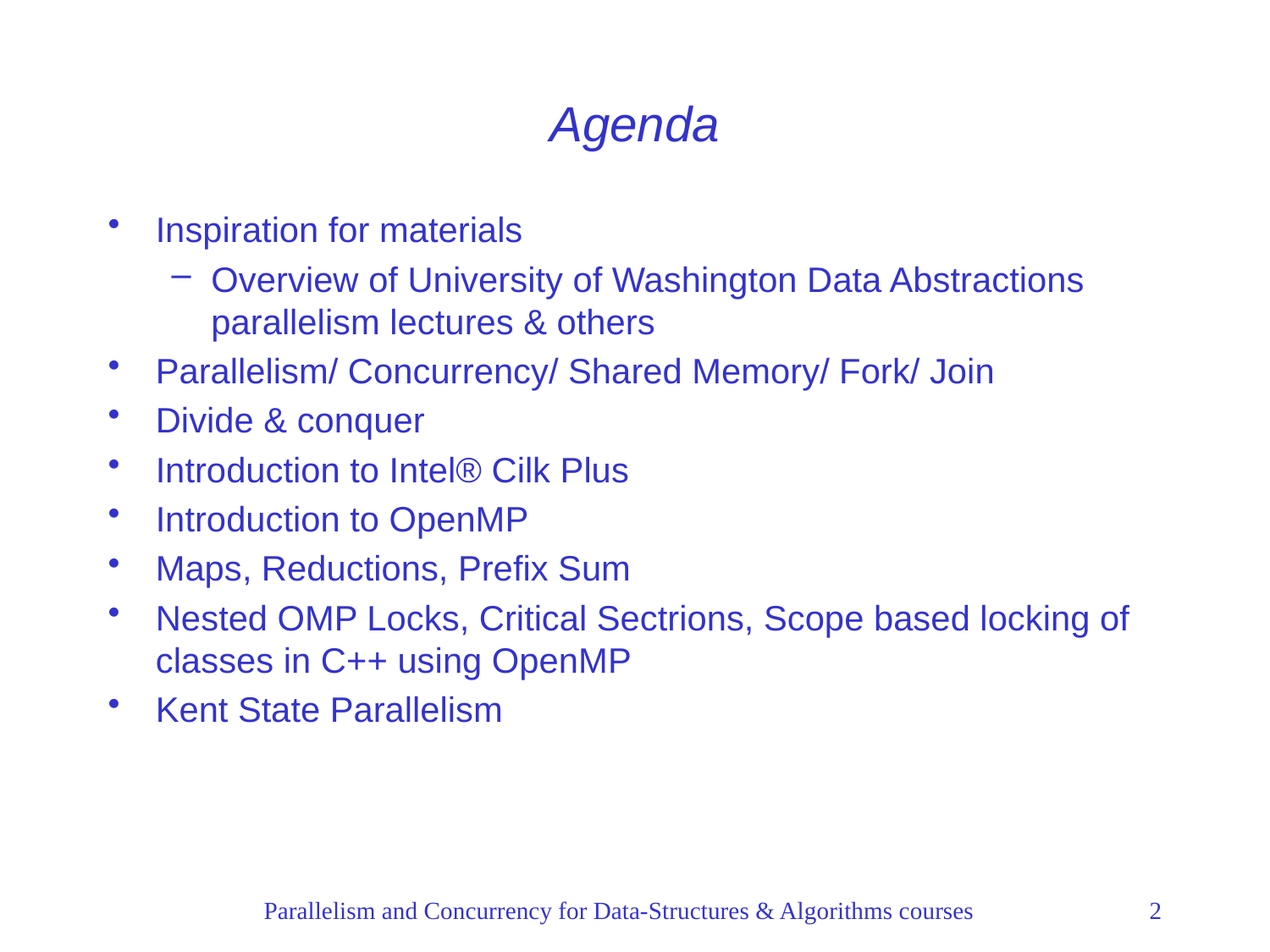

# Agenda
Inspiration for materials
Overview of University of Washington Data Abstractions parallelism lectures & others
Parallelism/ Concurrency/ Shared Memory/ Fork/ Join
Divide & conquer
Introduction to Intel® Cilk Plus
Introduction to OpenMP
Maps, Reductions, Prefix Sum
Nested OMP Locks, Critical Sectrions, Scope based locking of classes in C++ using OpenMP
Kent State Parallelism

Parallelism and Concurrency for Data-Structures & Algorithms courses
2